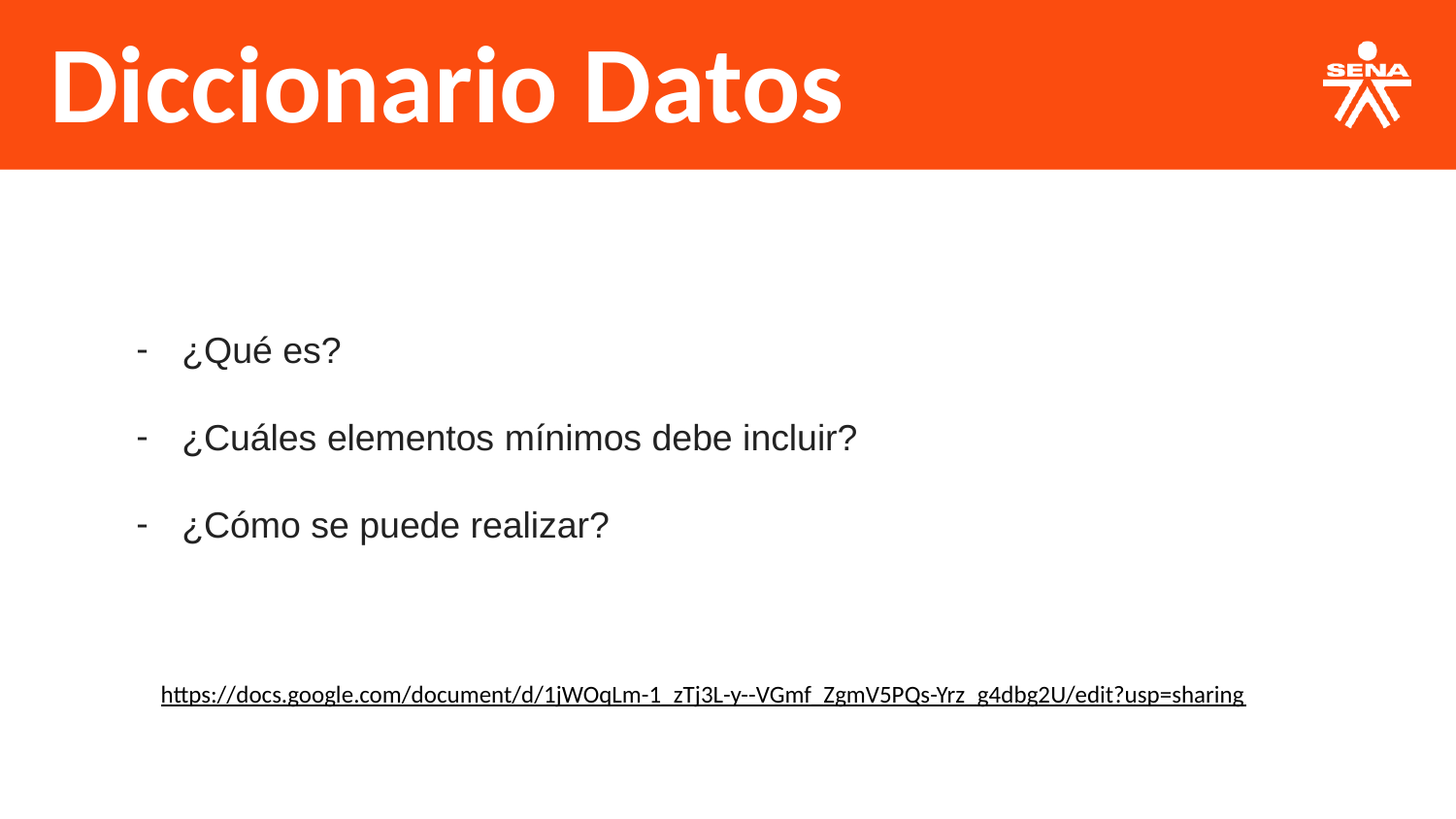

Diccionario Datos
¿Qué es?
¿Cuáles elementos mínimos debe incluir?
¿Cómo se puede realizar?
https://docs.google.com/document/d/1jWOqLm-1_zTj3L-y--VGmf_ZgmV5PQs-Yrz_g4dbg2U/edit?usp=sharing